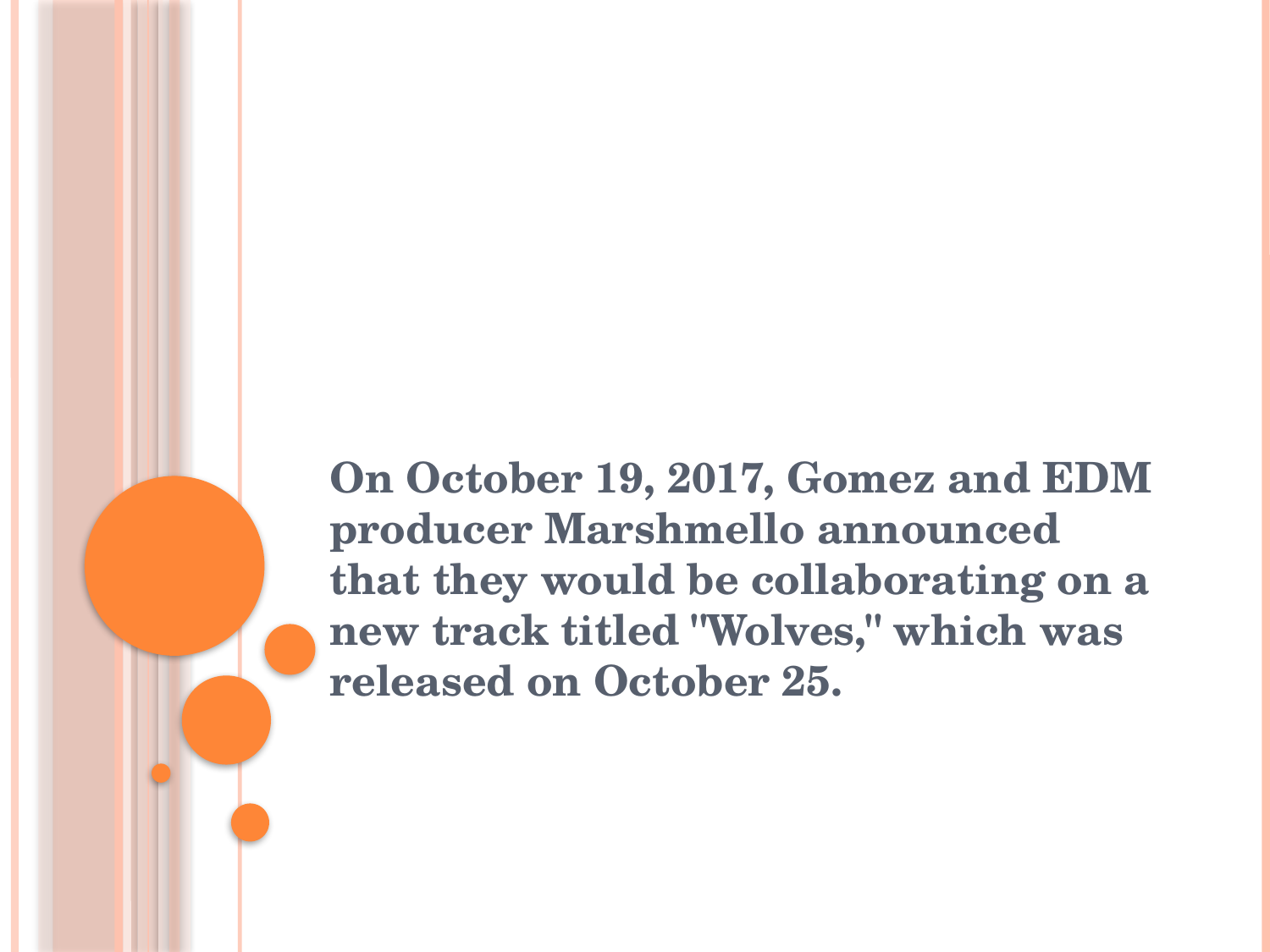

#
On October 19, 2017, Gomez and EDM producer Marshmello announced that they would be collaborating on a new track titled "Wolves," which was released on October 25.